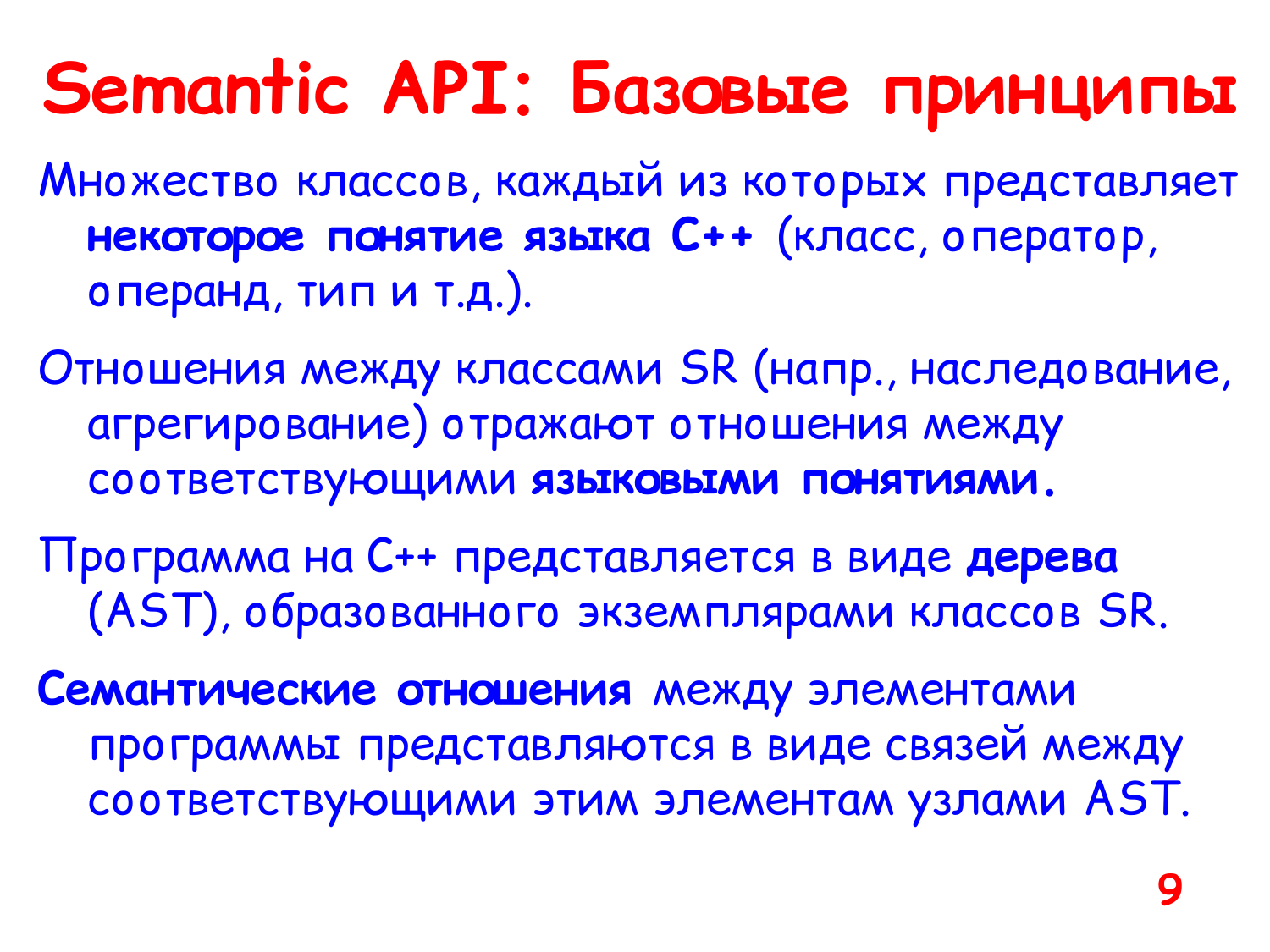

Semantic API: Базовые принципы
Множество классов, каждый из которых представляет некоторое понятие языка С++ (класс, оператор, операнд, тип и т.д.).
Отношения между классами SR (напр., наследование, агрегирование) отражают отношения между соответствующими языковыми понятиями.
Программа на С++ представляется в виде дерева (AST), образованного экземплярами классов SR.
Семантические отношения между элементами программы представляются в виде связей между соответствующими этим элементам узлами AST.
9